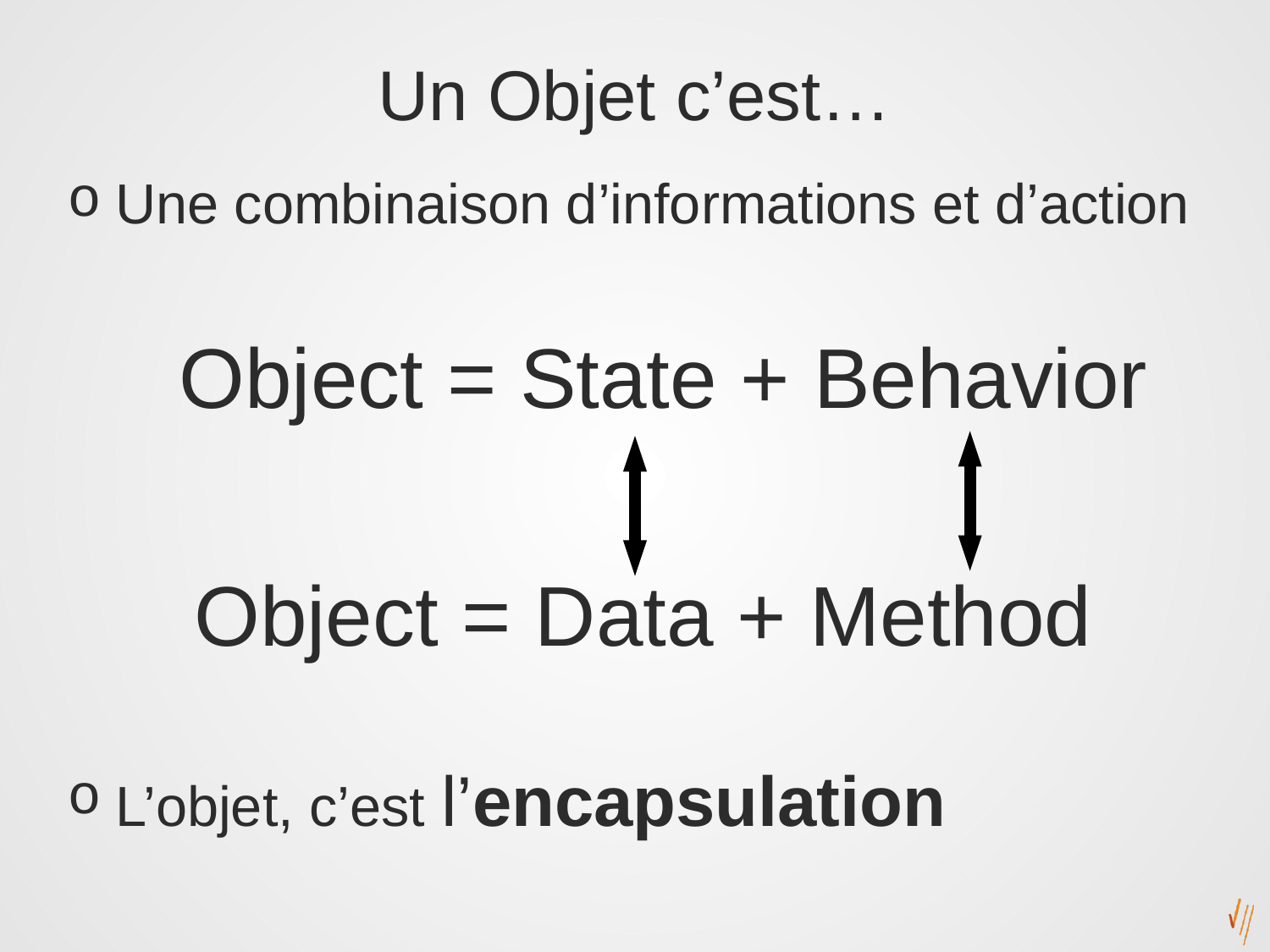

# Un Objet c’est…
Une combinaison d’informations et d’action
	Object = State + Behavior

Object = Data + Method

L’objet, c’est l’encapsulation